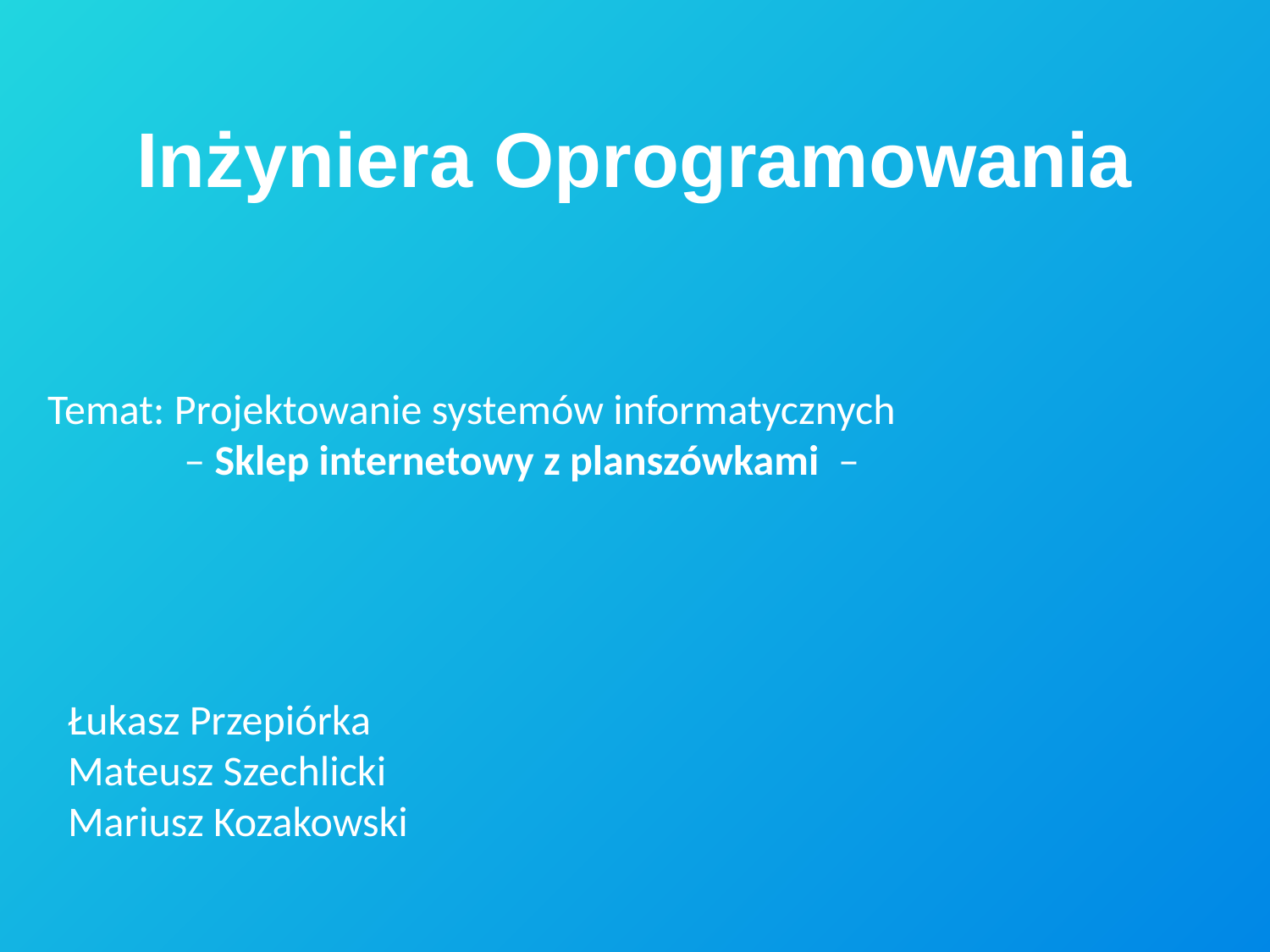

# Inżyniera Oprogramowania
Temat: Projektowanie systemów informatycznych
	 – Sklep internetowy z planszówkami  –
Łukasz Przepiórka
Mateusz Szechlicki
Mariusz Kozakowski